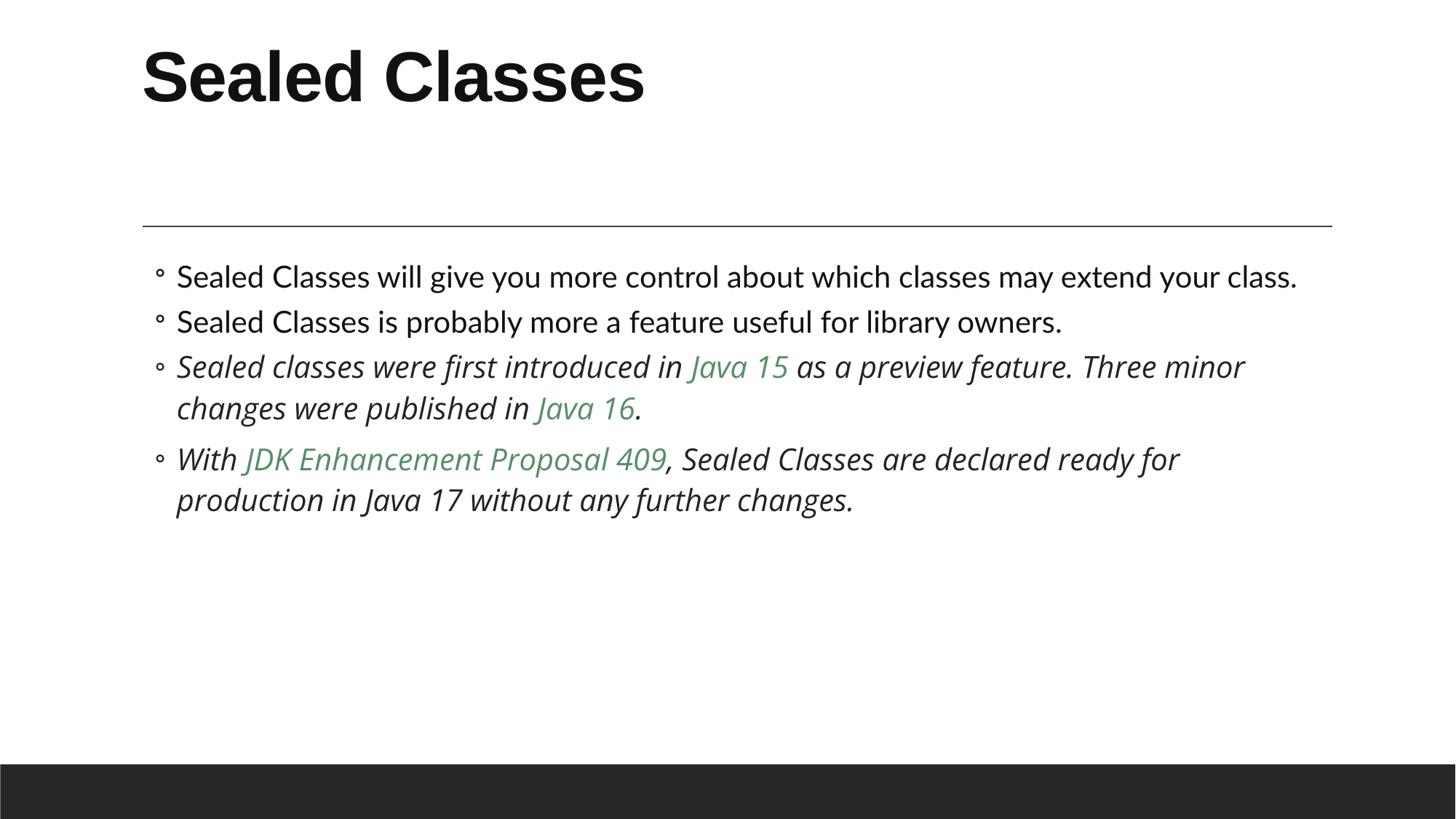

# Sealed Classes
Sealed Classes will give you more control about which classes may extend your class.
Sealed Classes is probably more a feature useful for library owners.
Sealed classes were first introduced in Java 15 as a preview feature. Three minor changes were published in Java 16.
With JDK Enhancement Proposal 409, Sealed Classes are declared ready for production in Java 17 without any further changes.